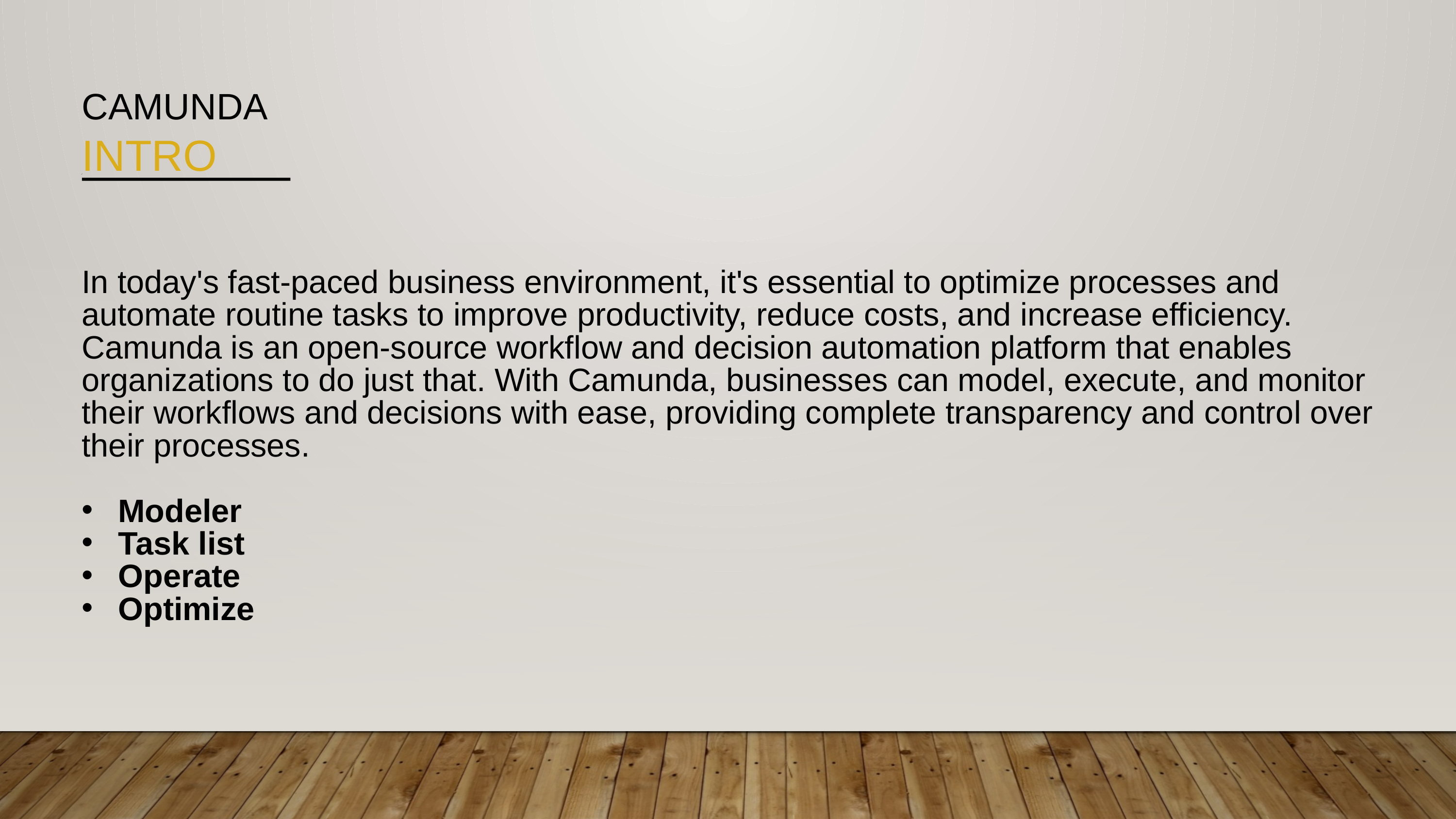

CAMUNDA
INTRO

In today's fast-paced business environment, it's essential to optimize processes and automate routine tasks to improve productivity, reduce costs, and increase efficiency. Camunda is an open-source workflow and decision automation platform that enables organizations to do just that. With Camunda, businesses can model, execute, and monitor their workflows and decisions with ease, providing complete transparency and control over their processes.

Modeler
Task list
Operate
Optimize